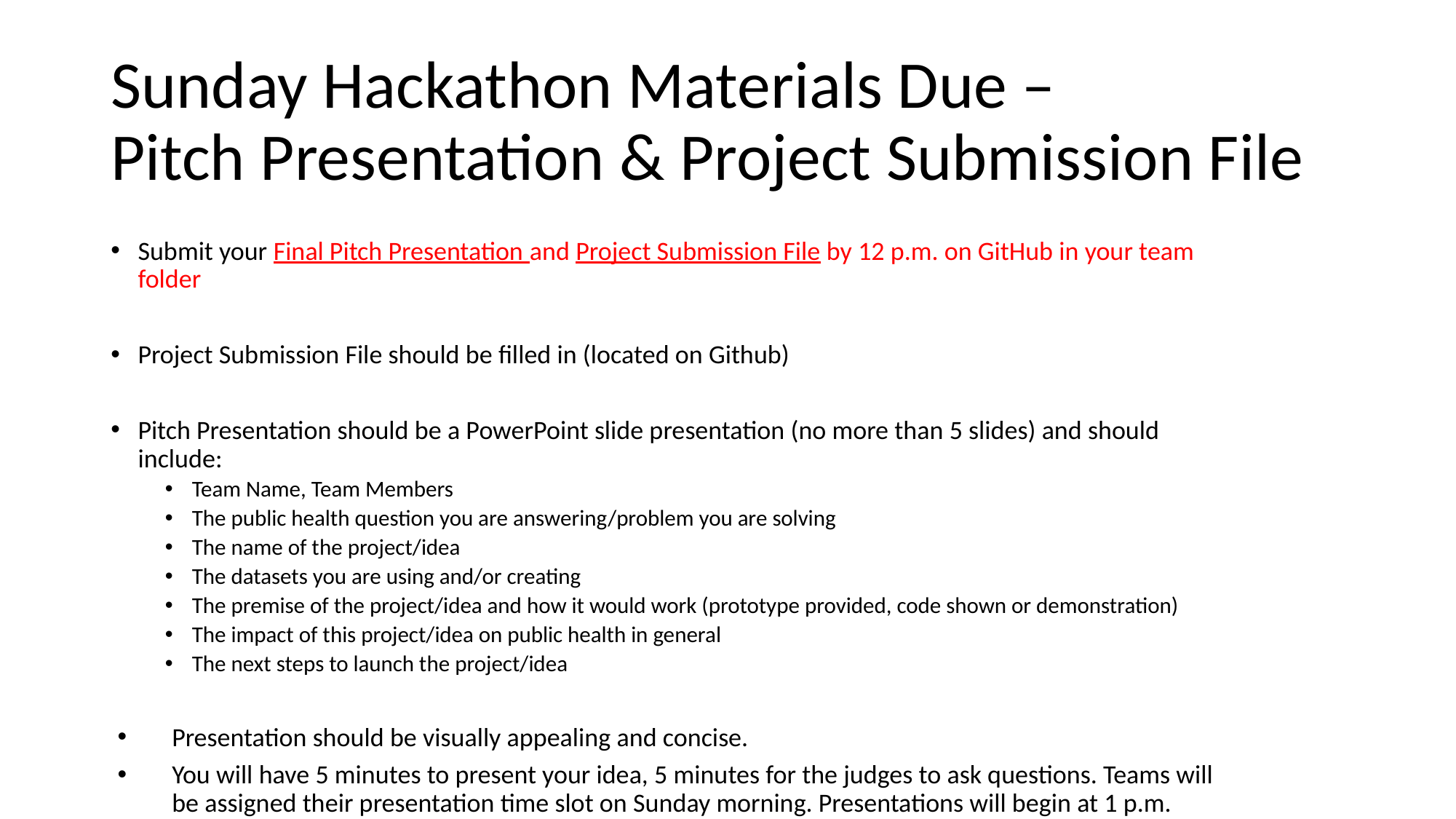

# Sunday Hackathon Materials Due – Pitch Presentation & Project Submission File
Submit your Final Pitch Presentation and Project Submission File by 12 p.m. on GitHub in your team folder

Project Submission File should be filled in (located on Github)

Pitch Presentation should be a PowerPoint slide presentation (no more than 5 slides) and should include:
Team Name, Team Members
The public health question you are answering/problem you are solving
The name of the project/idea
The datasets you are using and/or creating
The premise of the project/idea and how it would work (prototype provided, code shown or demonstration)
The impact of this project/idea on public health in general
The next steps to launch the project/idea

Presentation should be visually appealing and concise.
You will have 5 minutes to present your idea, 5 minutes for the judges to ask questions. Teams will be assigned their presentation time slot on Sunday morning. Presentations will begin at 1 p.m.